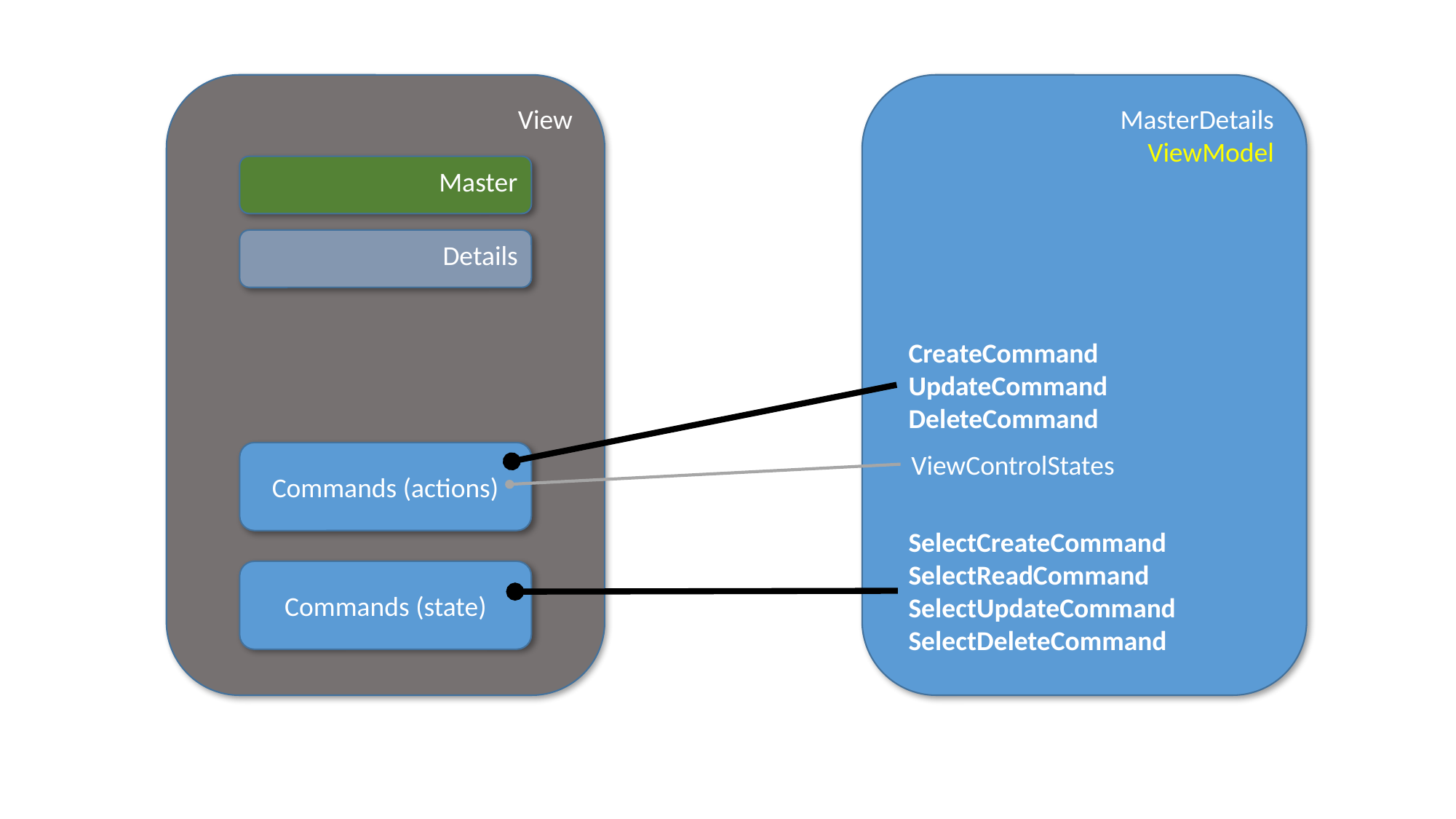

View
MasterDetails
ViewModel
Master

Details

CreateCommand
UpdateCommand
DeleteCommand
ViewControlStates
Commands (actions)
SelectCreateCommand
SelectReadCommand
SelectUpdateCommand
SelectDeleteCommand
Commands (state)